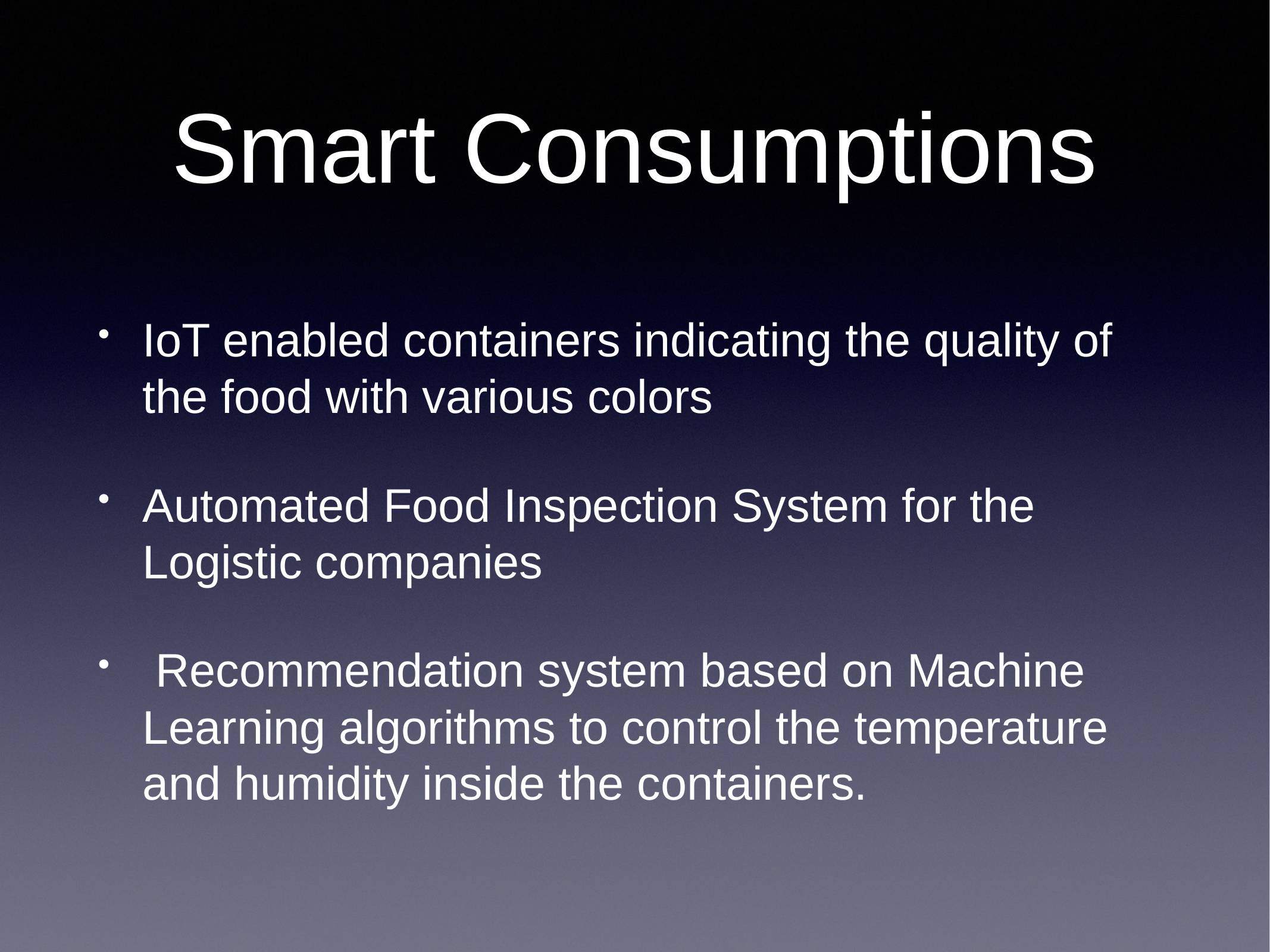

# Smart Consumptions
IoT enabled containers indicating the quality of the food with various colors
Automated Food Inspection System for the Logistic companies
 Recommendation system based on Machine Learning algorithms to control the temperature and humidity inside the containers.